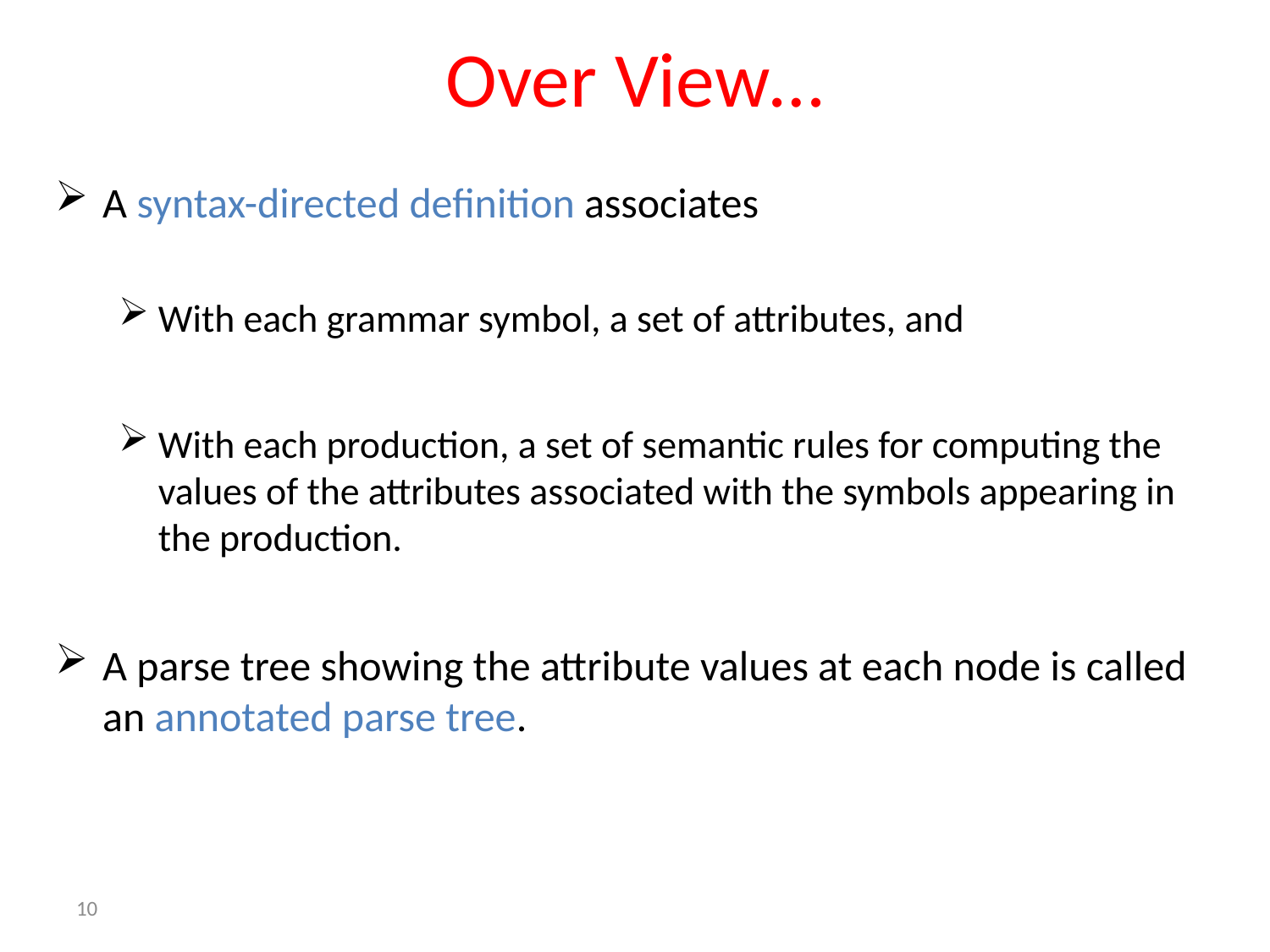

# Over View…
A syntax-directed definition associates

With each grammar symbol, a set of attributes, and

With each production, a set of semantic rules for computing the values of the attributes associated with the symbols appearing in the production.

A parse tree showing the attribute values at each node is called an annotated parse tree.
10